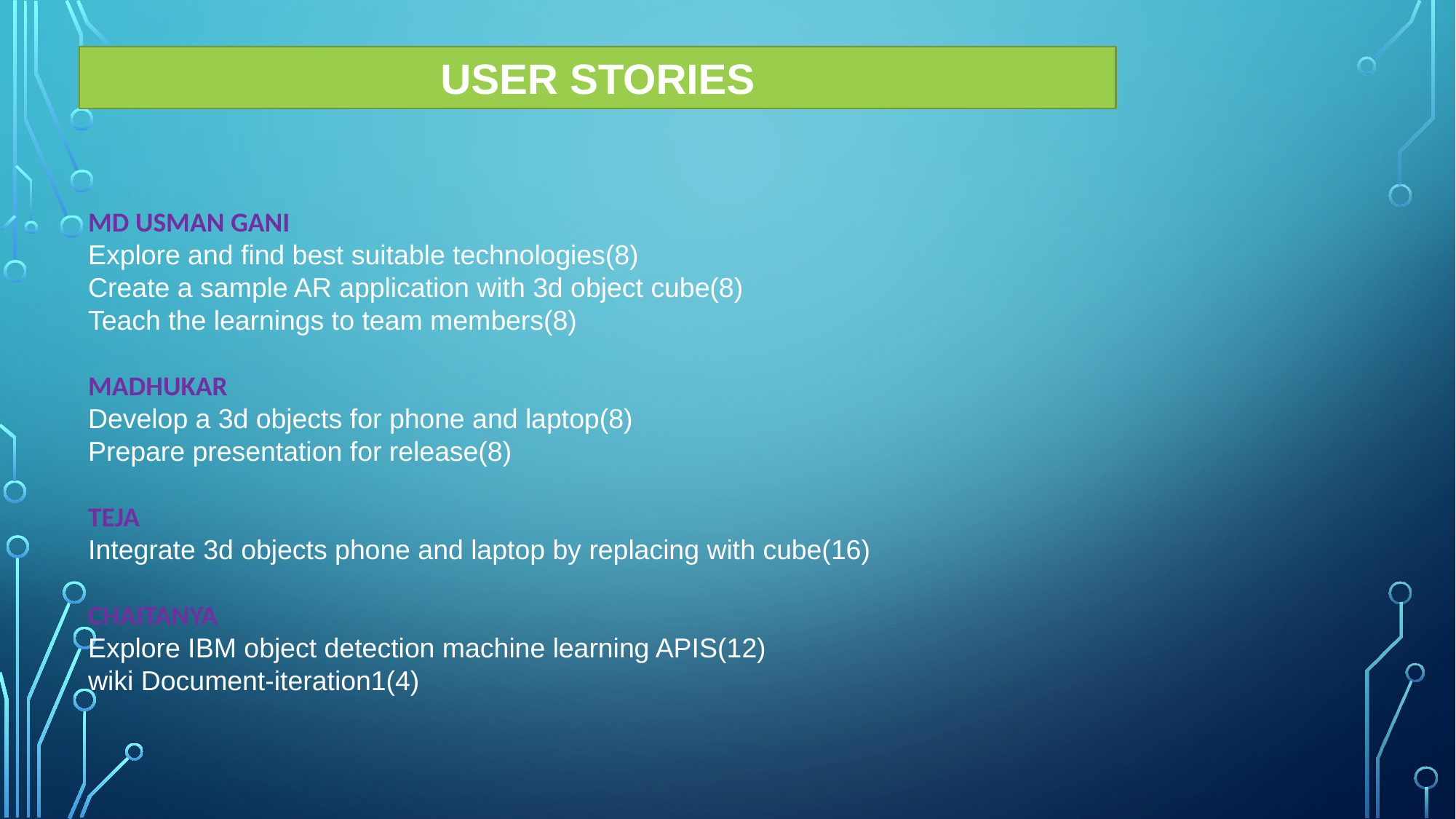

USER STORIES
MD USMAN GANI
Explore and find best suitable technologies(8)
Create a sample AR application with 3d object cube(8)
Teach the learnings to team members(8)

MADHUKAR
Develop a 3d objects for phone and laptop(8)
Prepare presentation for release(8)

TEJA
Integrate 3d objects phone and laptop by replacing with cube(16)

CHAITANYA
Explore IBM object detection machine learning APIS(12)
wiki Document-iteration1(4)